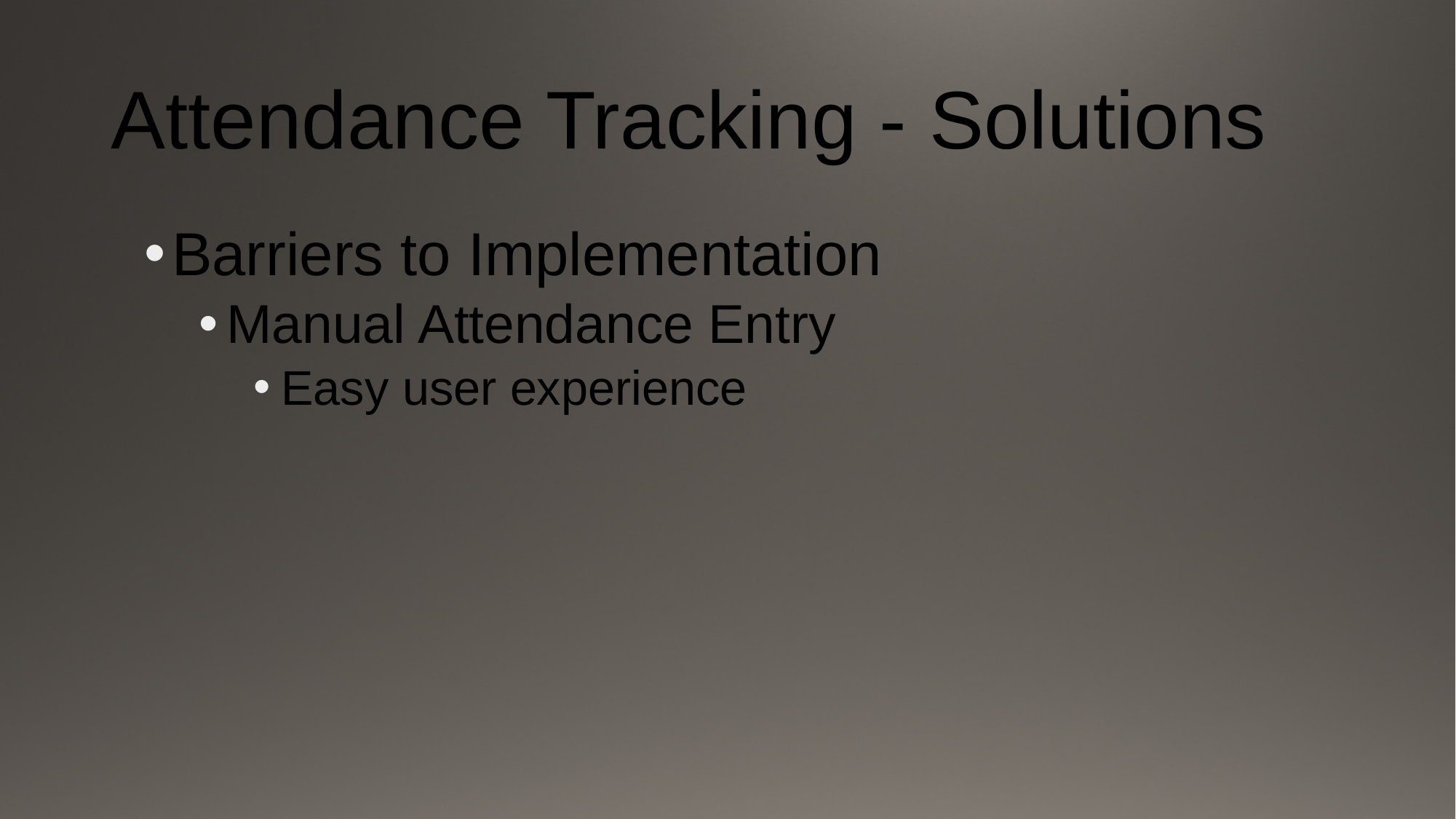

# Attendance Tracking - Solutions
Barriers to Implementation
Manual Attendance Entry
Easy user experience